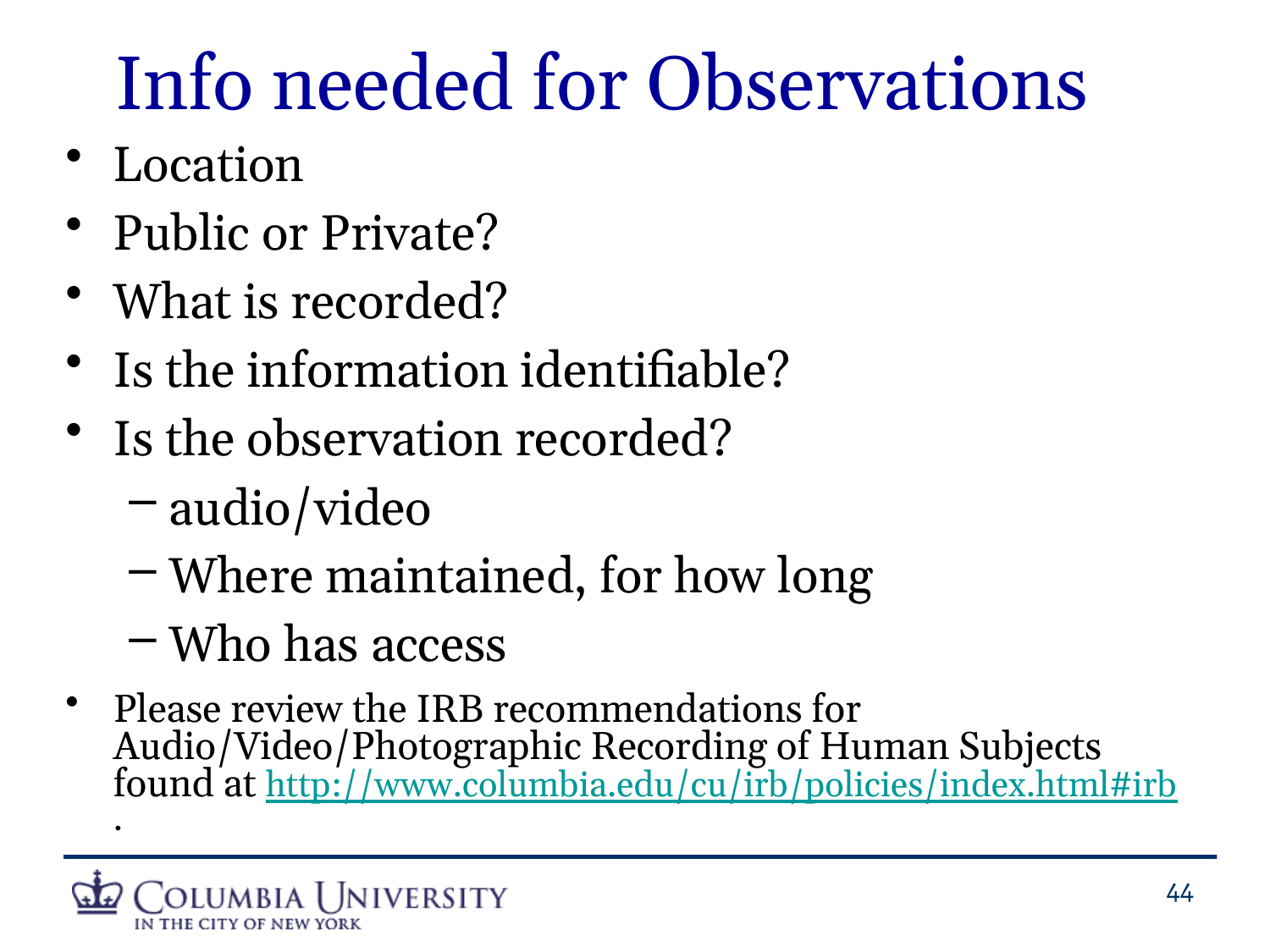

Info needed for Observations
Location
Public or Private?
What is recorded?
Is the information identifiable?
Is the observation recorded?
audio/video
Where maintained, for how long
Who has access
Please review the IRB recommendations for Audio/Video/Photographic Recording of Human Subjects found at http://www.columbia.edu/cu/irb/policies/index.html#irb.

44